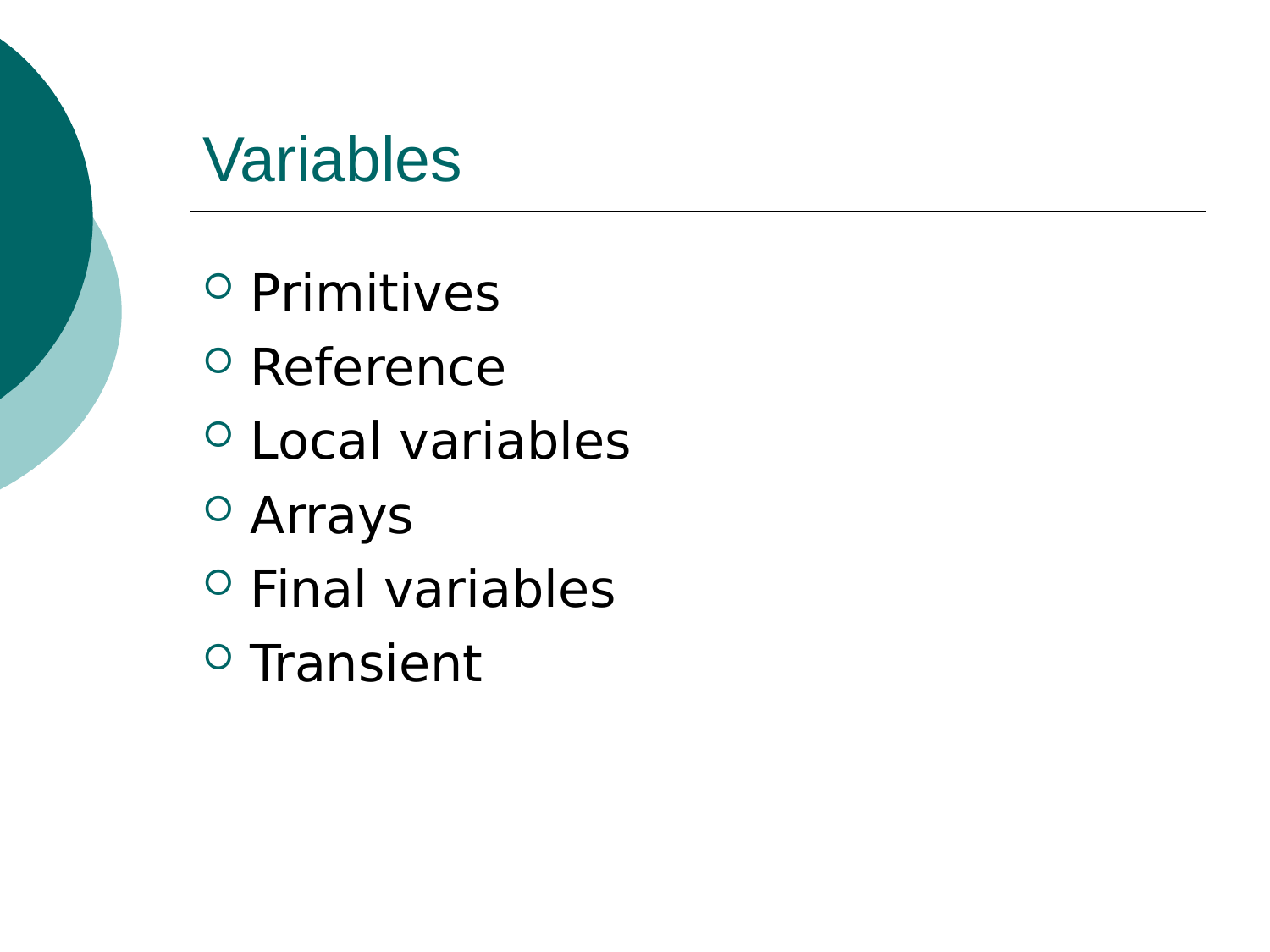

# Variables
Primitives
Reference
Local variables
Arrays
Final variables
Transient